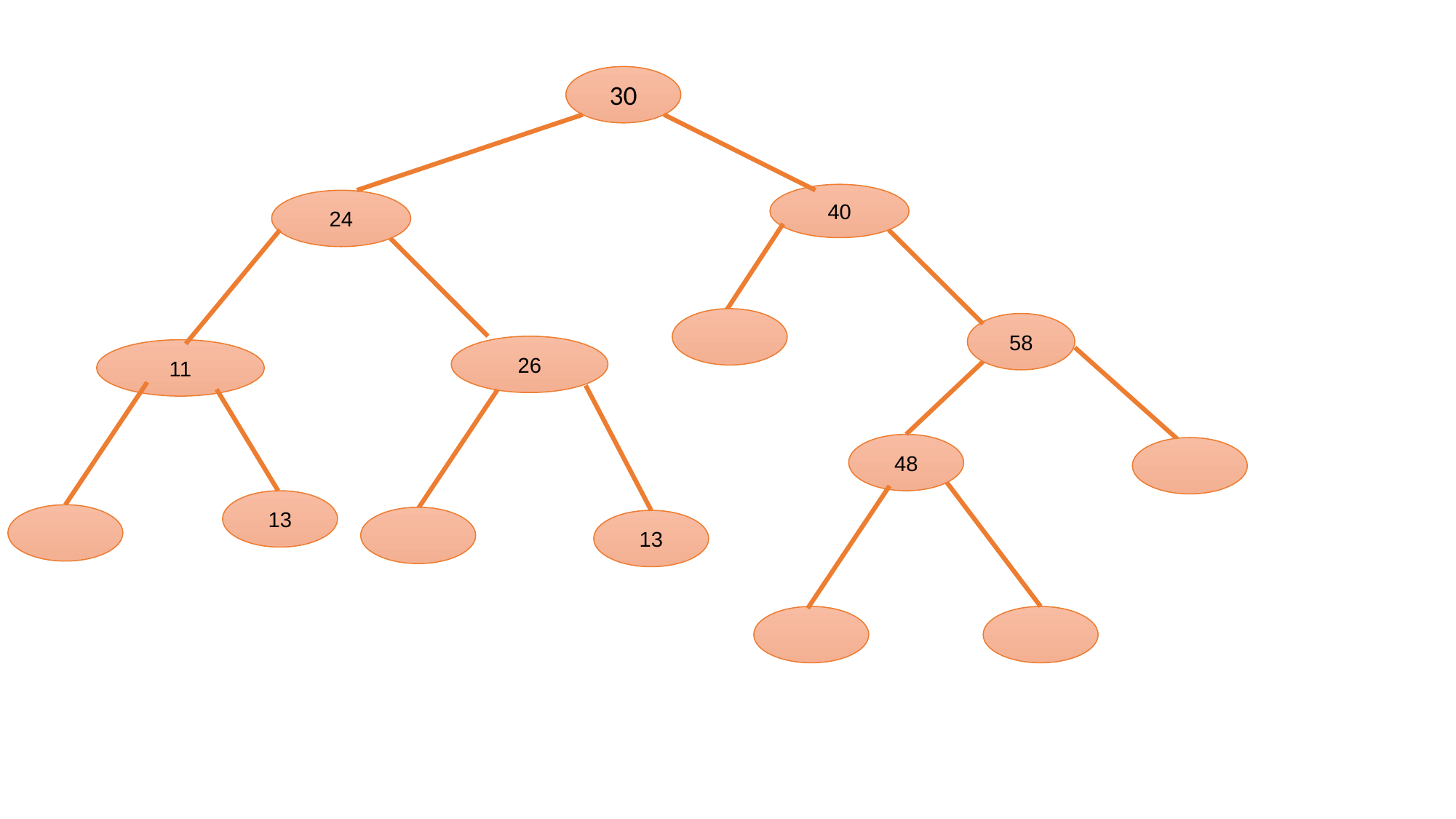

30
40
24

58
48
26
11

13

13